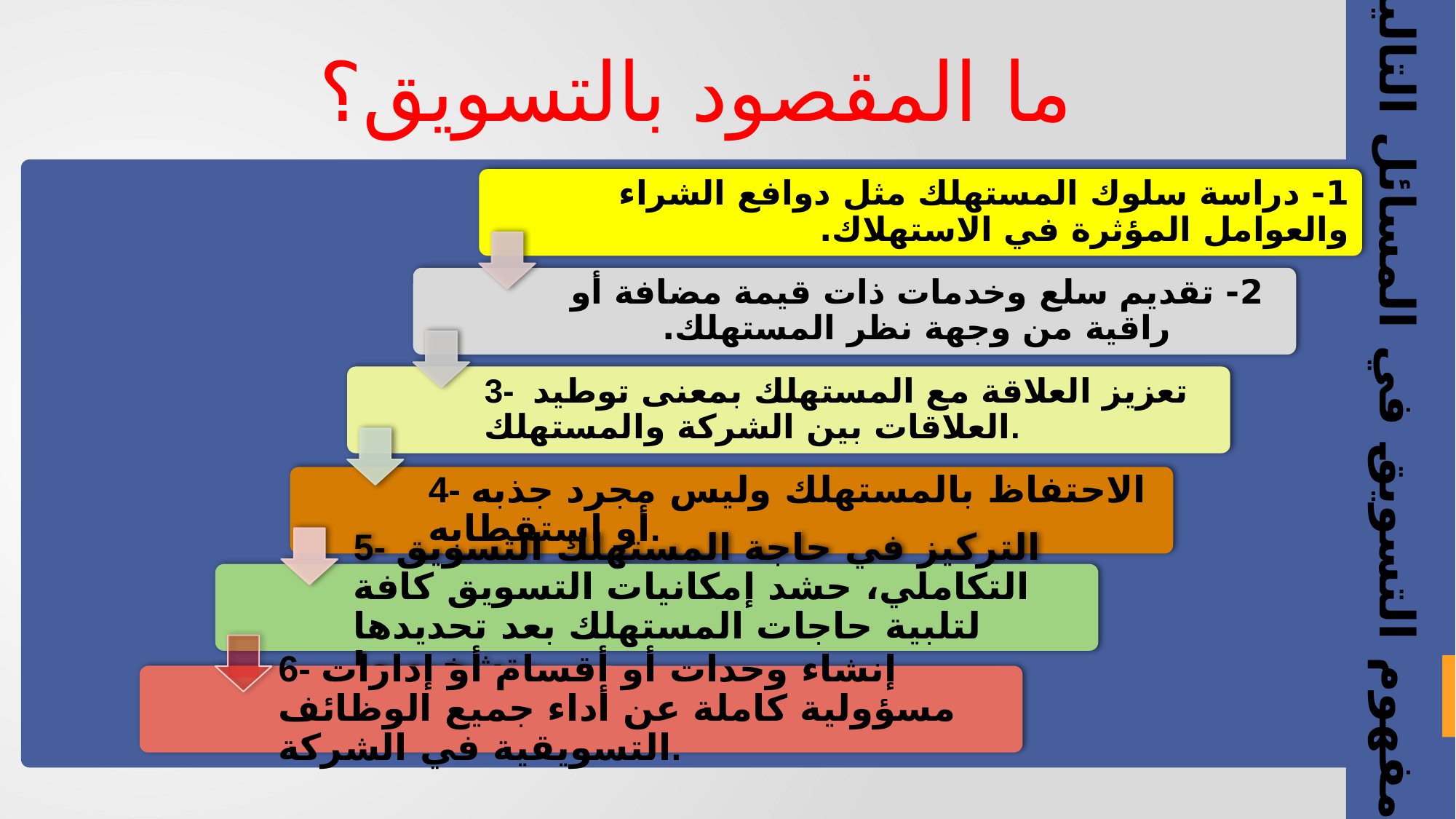

ما المقصود بالتسويق؟

1- دراسة سلوك المستهلك مثل دوافع الشراء والعوامل المؤثرة في الاستهلاك.
2- تقديم سلع وخدمات ذات قيمة مضافة أو راقية من وجهة نظر المستهلك.
3-  تعزيز العلاقة مع المستهلك بمعنى توطيد العلاقات بين الشركة والمستهلك.
4- الاحتفاظ بالمستهلك وليس مجرد جذبه أو استقطابه.
5- التركيز في حاجة المستهلك التسويق التكاملي، حشد إمكانيات التسويق كافة لتلبية حاجات المستهلك بعد تحديدها وتشخيصها.

يركز مفهوم التسويق في المسائل التالية:

6- إنشاء وحدات أو أقسام أو إدارات مسؤولية كاملة عن أداء جميع الوظائف التسويقية في الشركة.